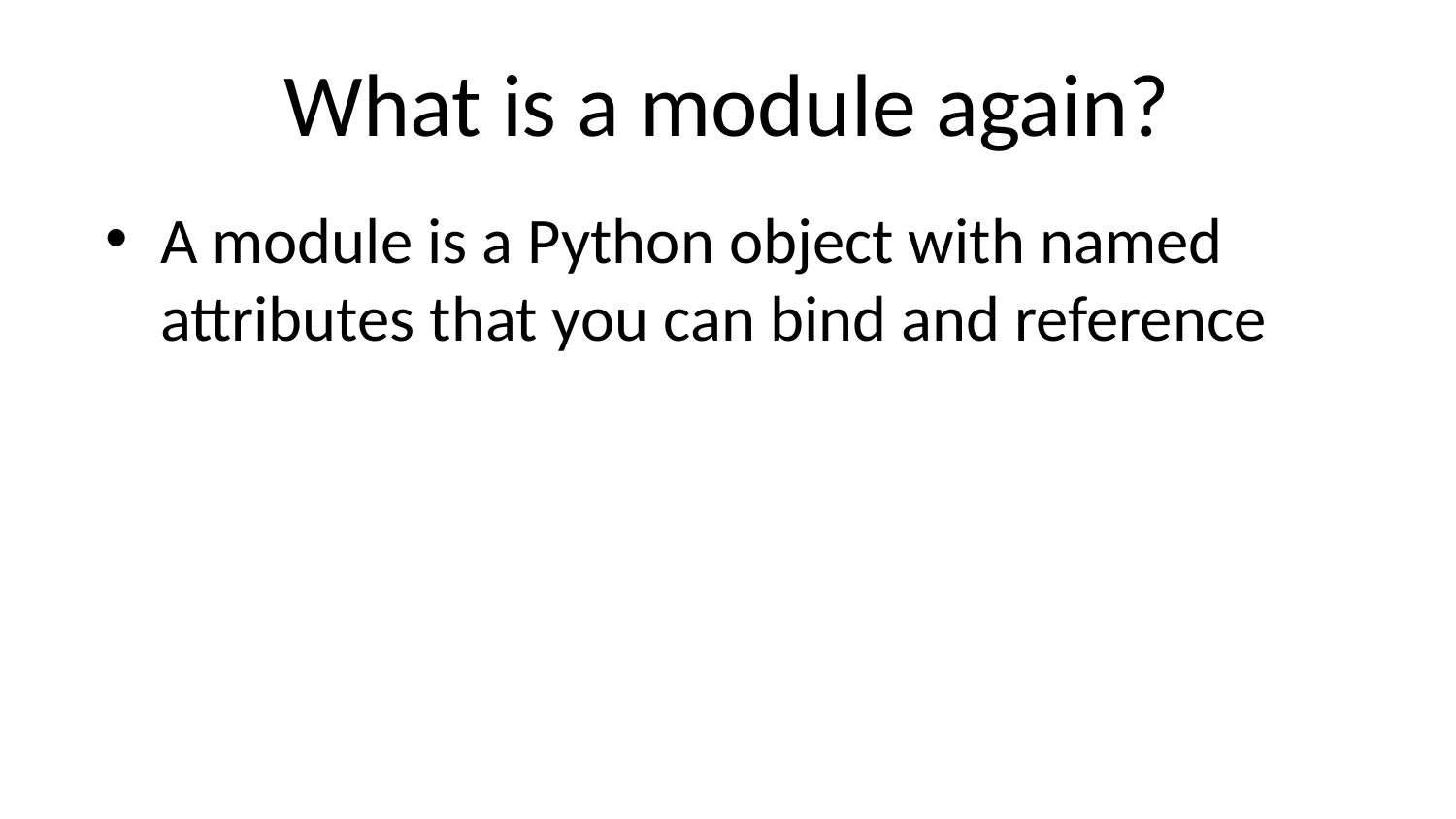

# What is a module again?
A module is a Python object with named attributes that you can bind and reference